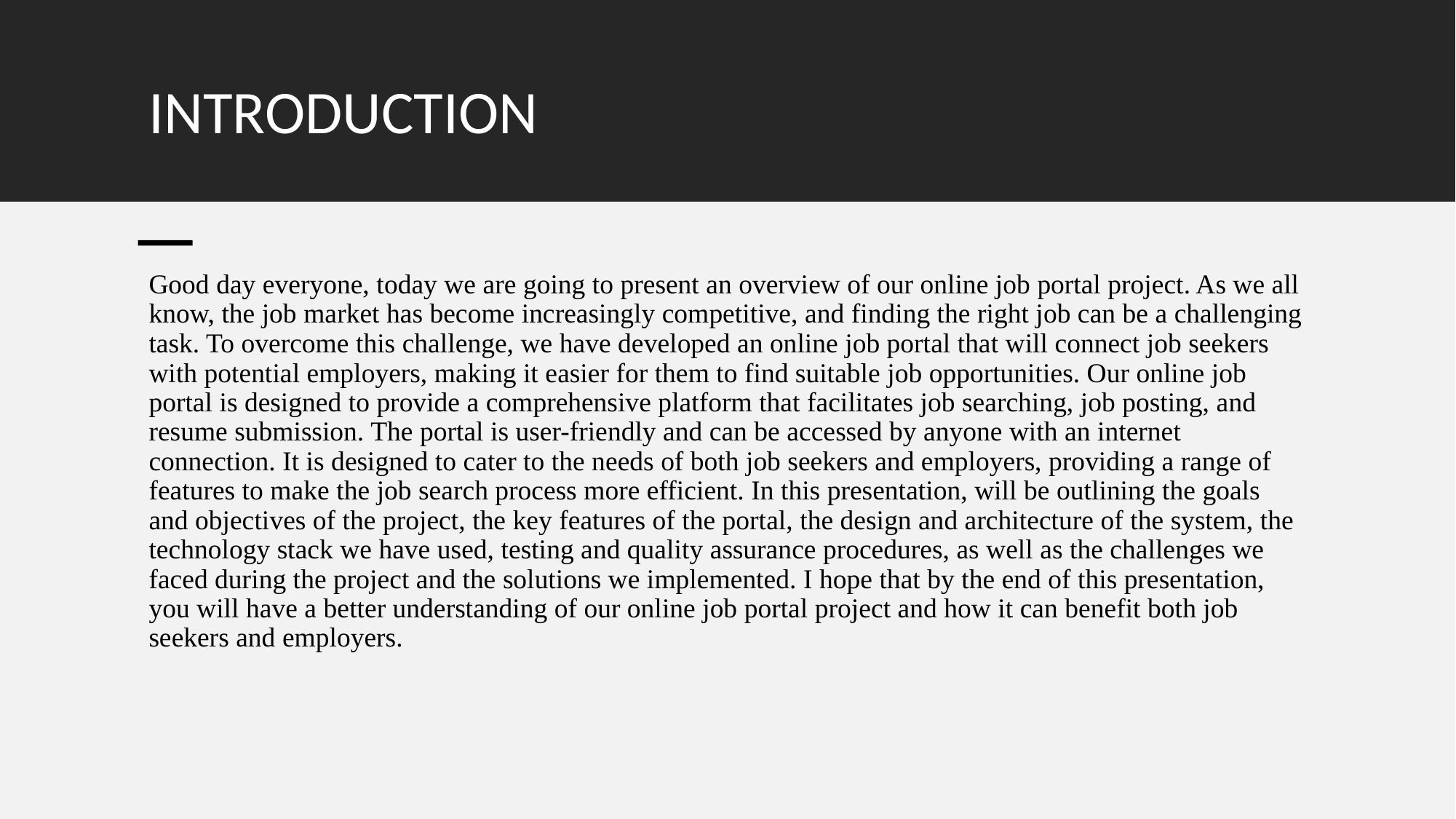

# INTRODUCTION

Good day everyone, today we are going to present an overview of our online job portal project. As we all know, the job market has become increasingly competitive, and finding the right job can be a challenging task. To overcome this challenge, we have developed an online job portal that will connect job seekers with potential employers, making it easier for them to find suitable job opportunities. Our online job portal is designed to provide a comprehensive platform that facilitates job searching, job posting, and resume submission. The portal is user-friendly and can be accessed by anyone with an internet connection. It is designed to cater to the needs of both job seekers and employers, providing a range of features to make the job search process more efficient. In this presentation, will be outlining the goals and objectives of the project, the key features of the portal, the design and architecture of the system, the technology stack we have used, testing and quality assurance procedures, as well as the challenges we faced during the project and the solutions we implemented. I hope that by the end of this presentation, you will have a better understanding of our online job portal project and how it can benefit both job seekers and employers.